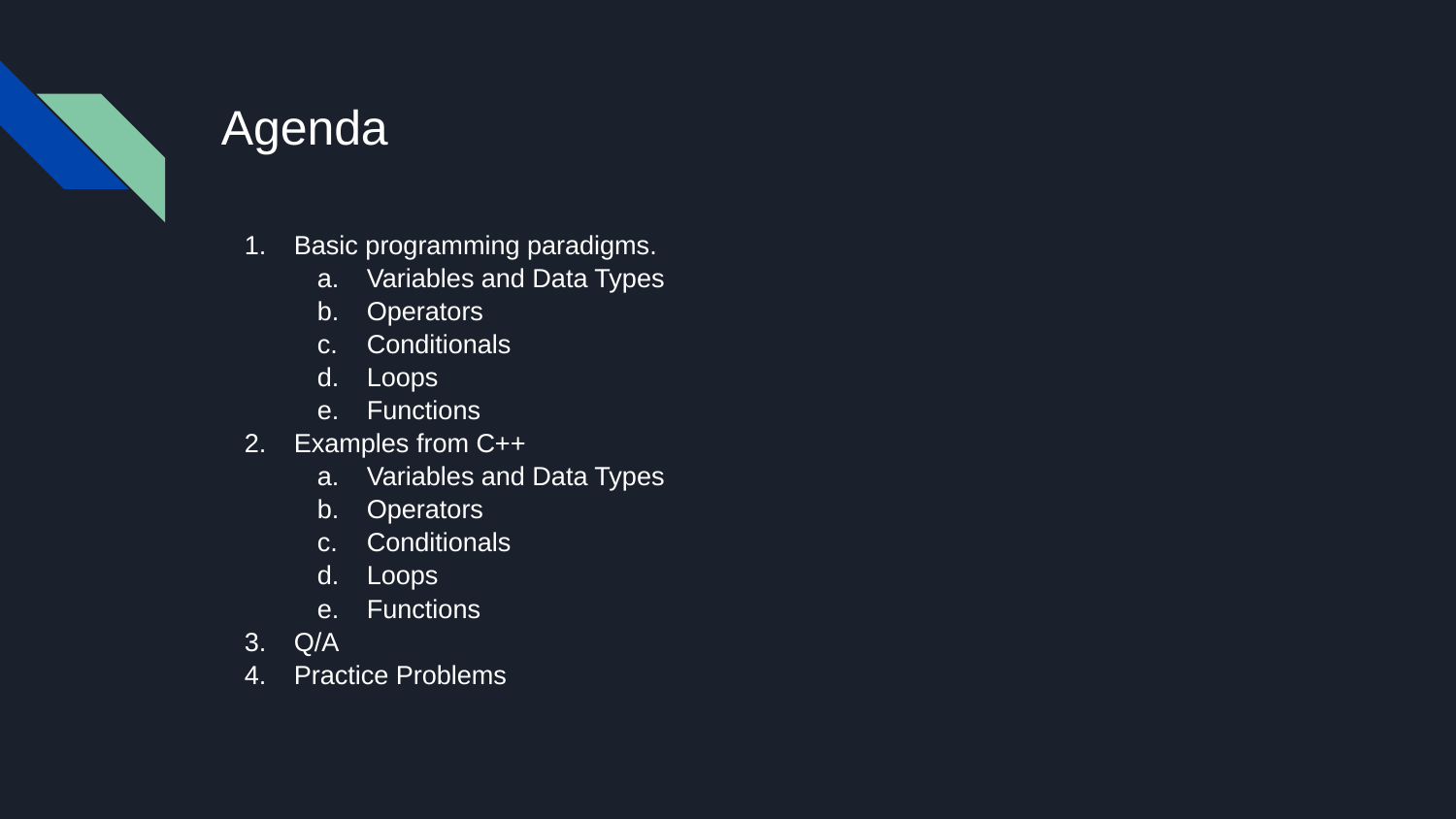

# Agenda
Basic programming paradigms.
Variables and Data Types
Operators
Conditionals
Loops
Functions
Examples from C++
Variables and Data Types
Operators
Conditionals
Loops
Functions
Q/A
Practice Problems